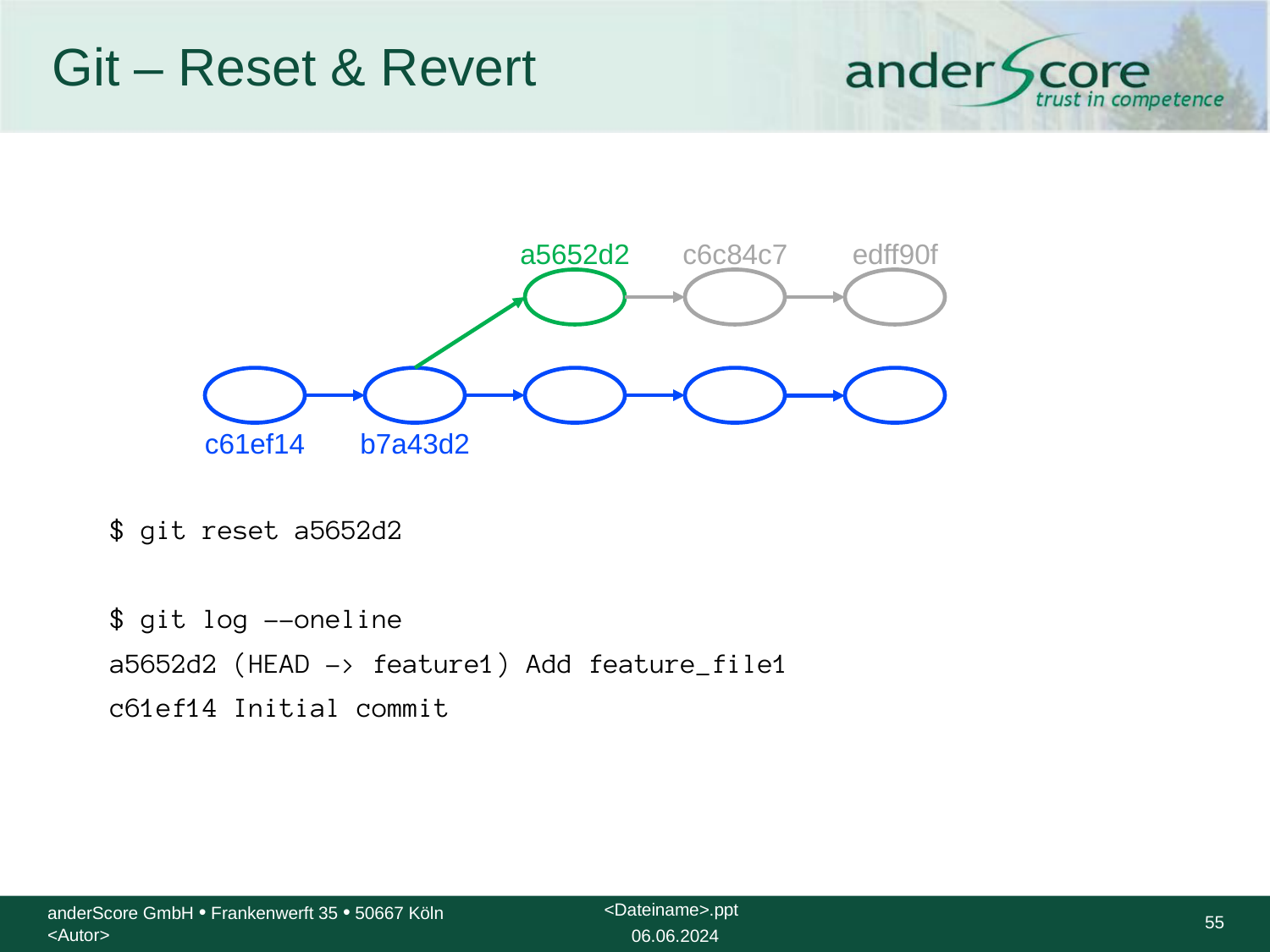

# Git – Reset & Revert
a5652d2
edff90f
c6c84c7

c61ef14
b7a43d2
$ git reset a5652d2

$ git log --oneline
a5652d2 (HEAD -> feature1) Add feature_file1
c61ef14 Initial commit